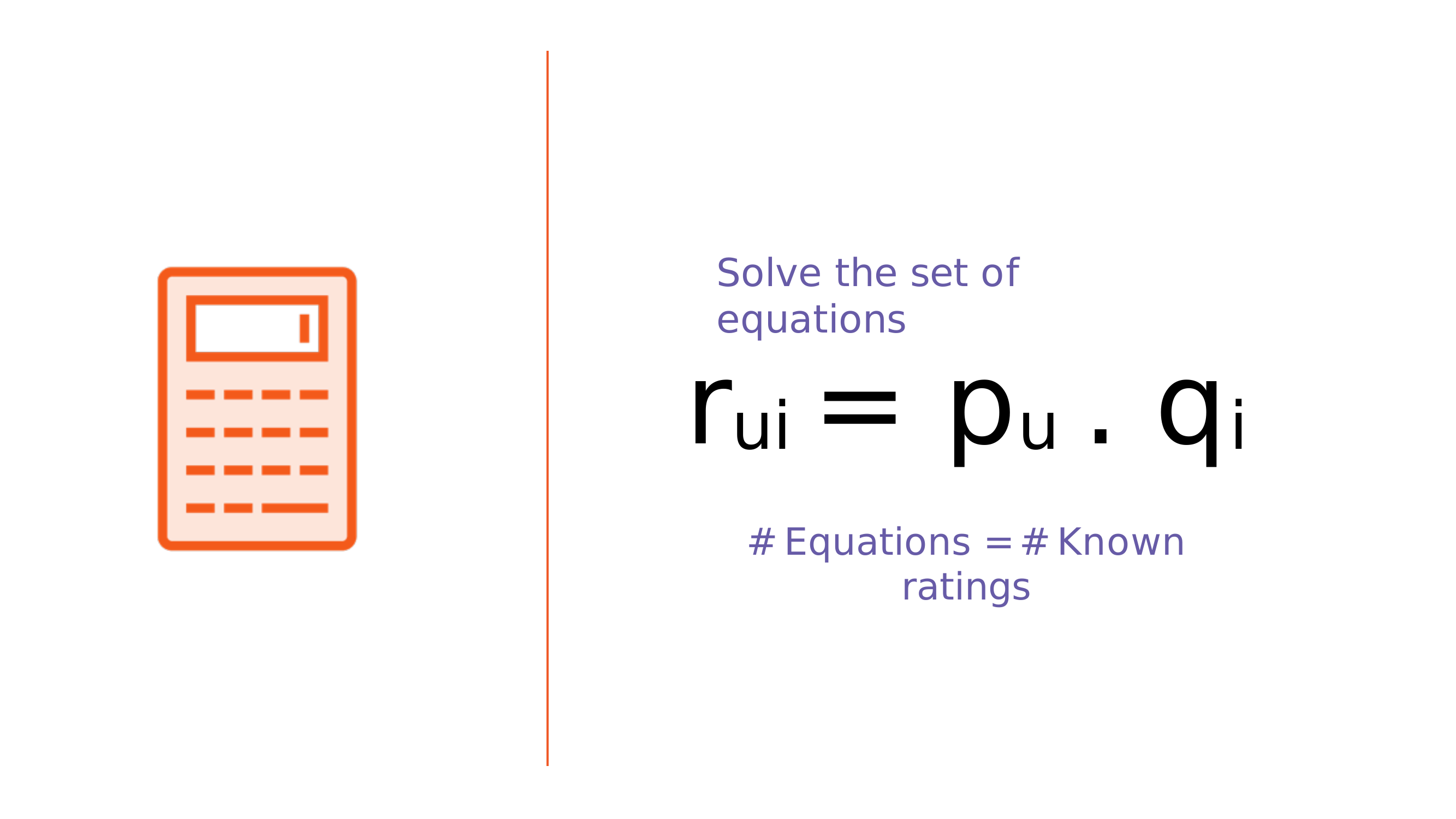

# Solve the set of equations

rui = pu . qi
# Equations = # Known ratings